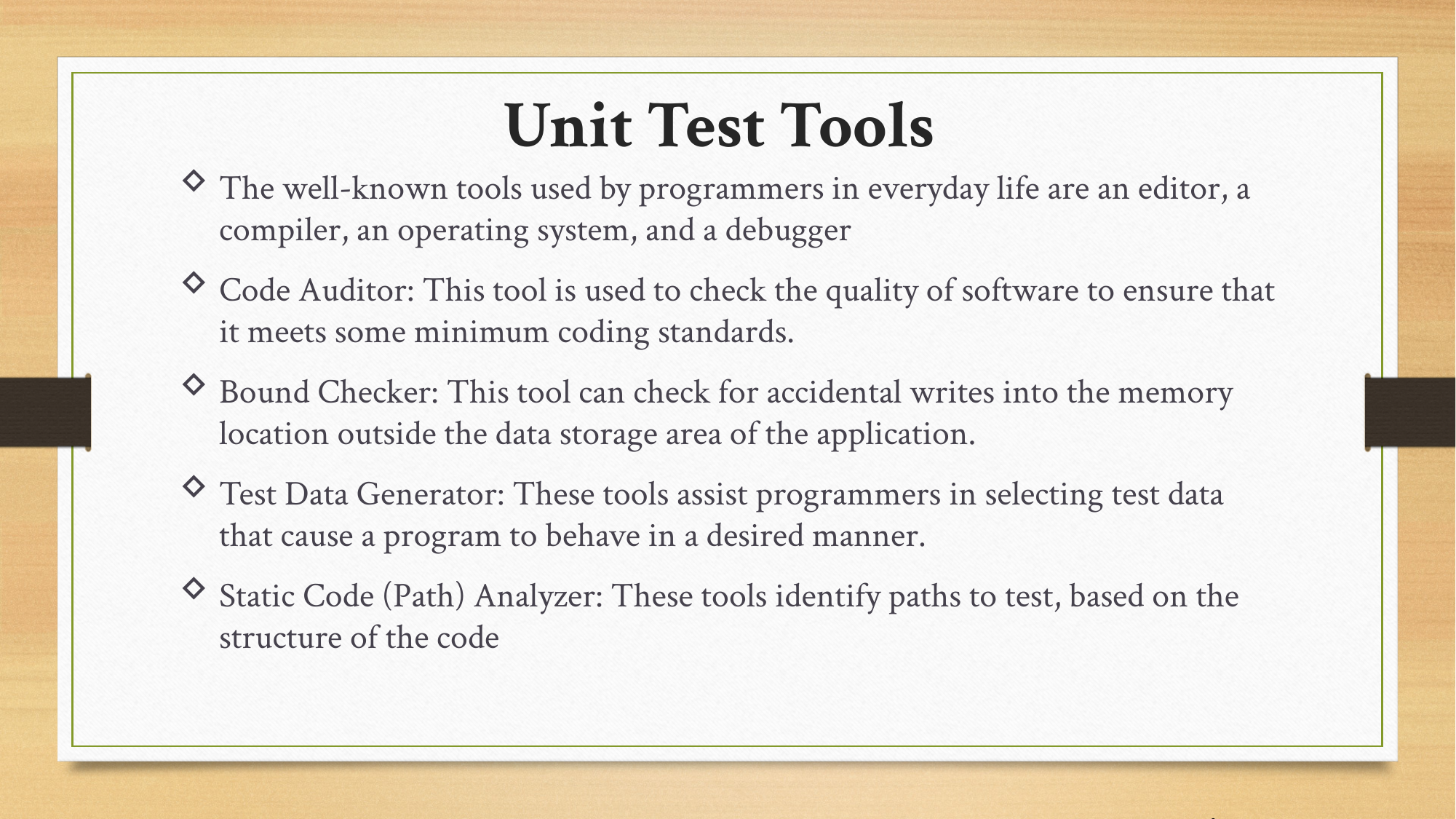

Unit Test Tools
The well-known tools used by programmers in everyday life are an editor, a compiler, an operating system, and a debugger
Code Auditor: This tool is used to check the quality of software to ensure that it meets some minimum coding standards.
Bound Checker: This tool can check for accidental writes into the memory location outside the data storage area of the application.
Test Data Generator: These tools assist programmers in selecting test data that cause a program to behave in a desired manner.
Static Code (Path) Analyzer: These tools identify paths to test, based on the structure of the code

2